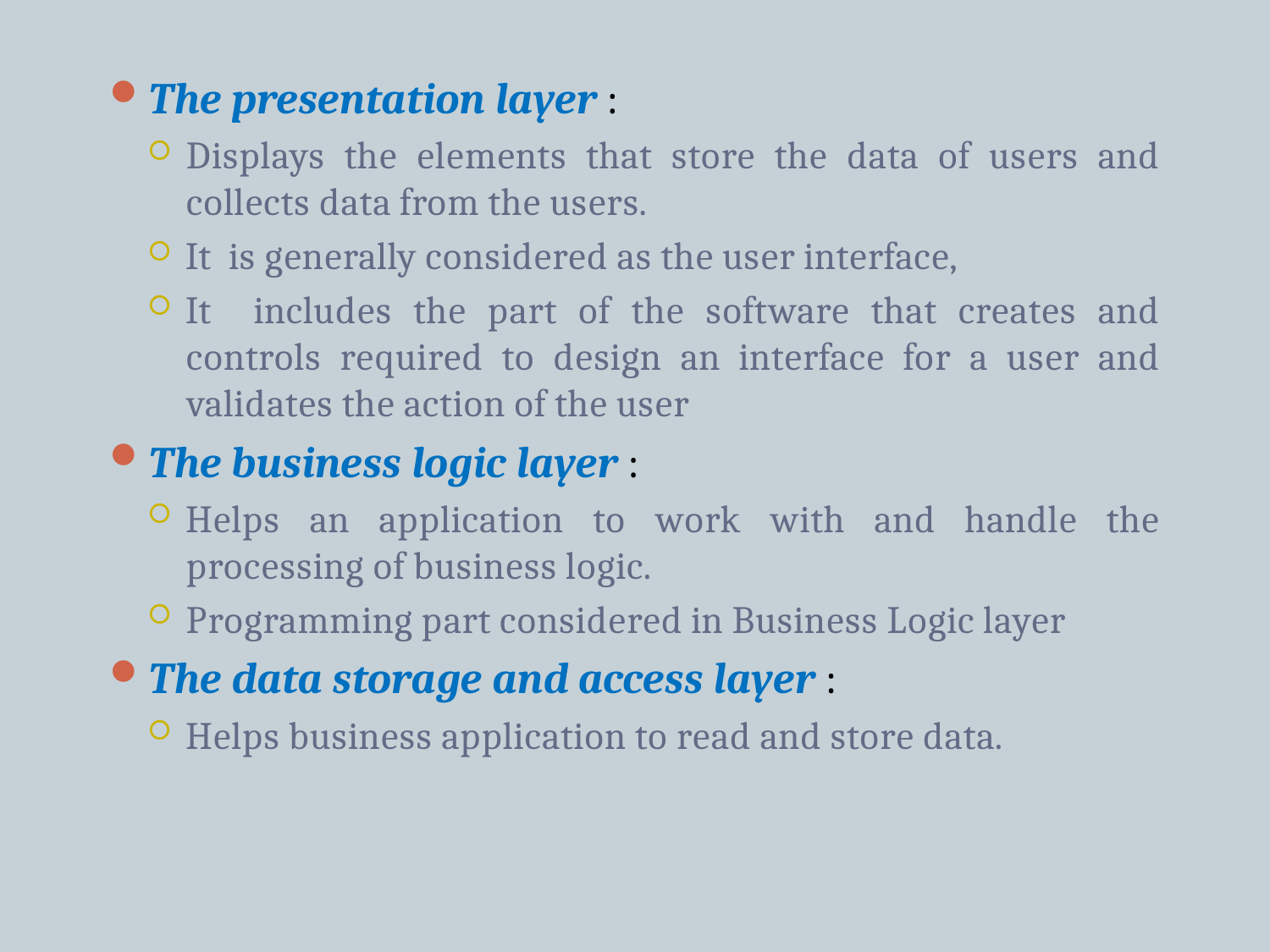

The presentation layer :
Displays the elements that store the data of users and collects data from the users.
It  is generally considered as the user interface,
It  includes the part of the software that creates and controls required to design an interface for a user and validates the action of the user
The business logic layer :
Helps an application to work with and handle the processing of business logic.
Programming part considered in Business Logic layer
The data storage and access layer :
Helps business application to read and store data.